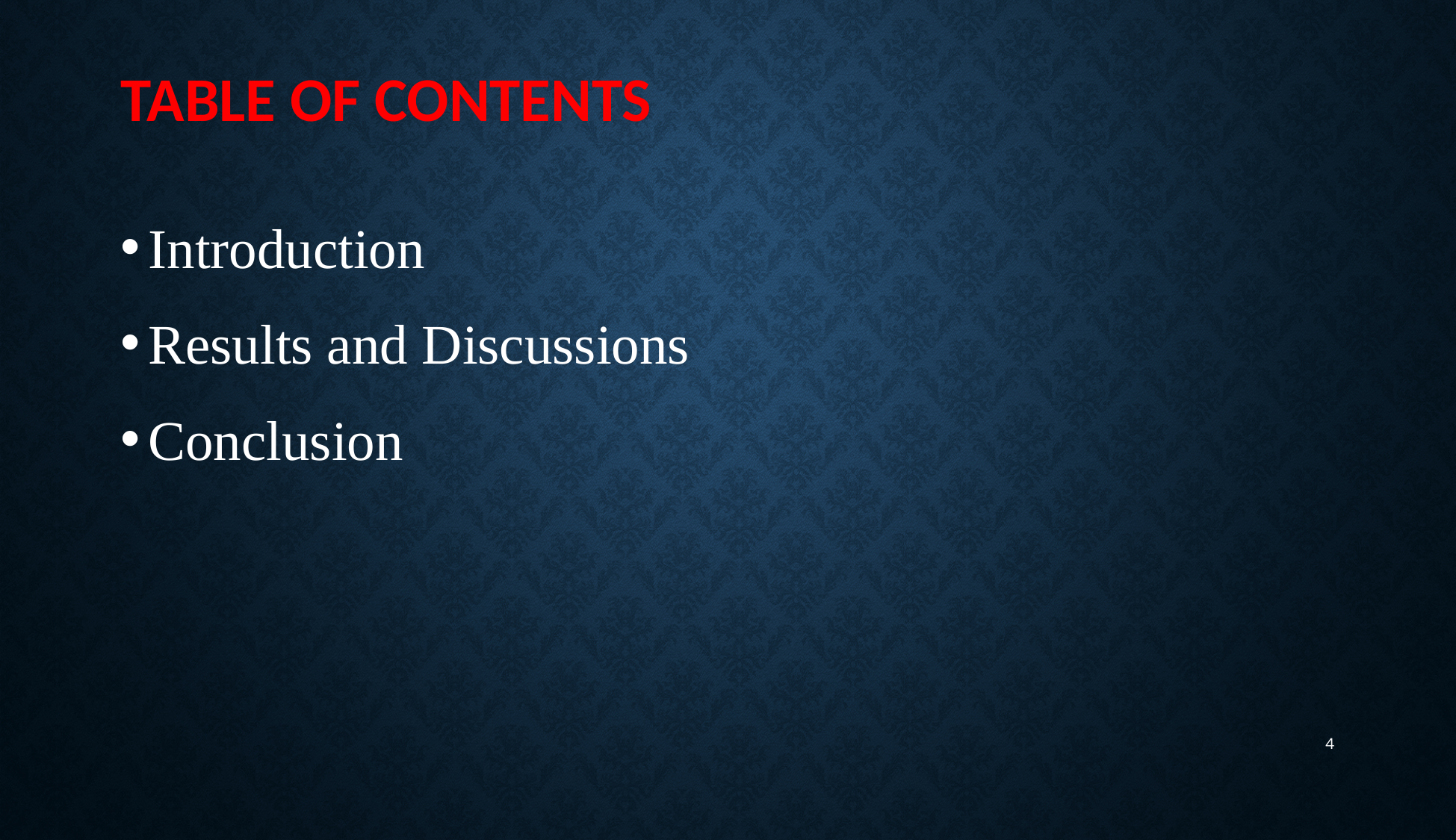

# Table of contents
Introduction
Results and Discussions
Conclusion
4